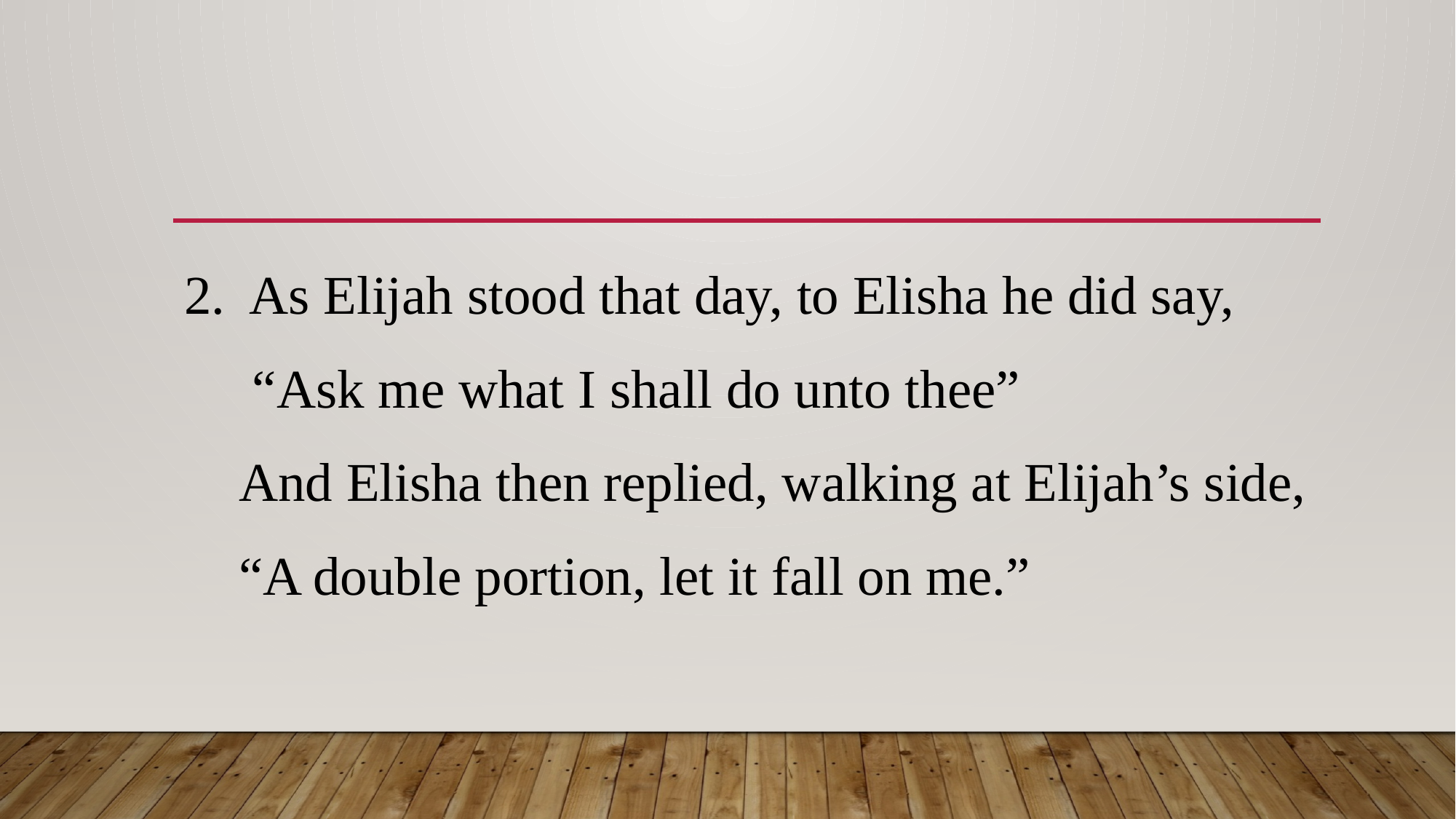

#
2.  As Elijah stood that day, to Elisha he did say,
     “Ask me what I shall do unto thee”
    And Elisha then replied, walking at Elijah’s side,
    “A double portion, let it fall on me.”